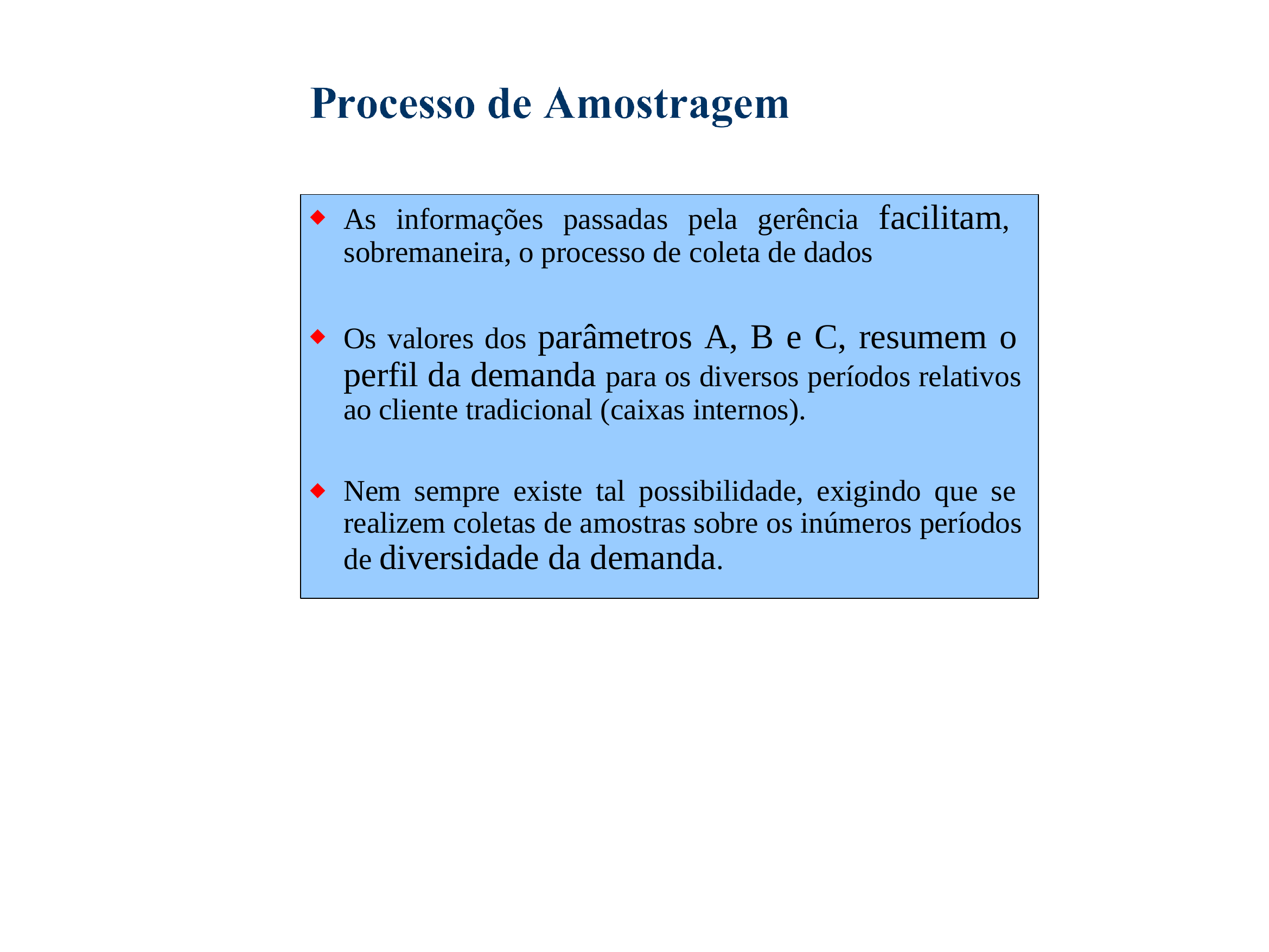

As informações passadas pela gerência facilitam,  sobremaneira, o processo de coleta de dados

Os valores dos parâmetros A, B e C, resumem o  perfil da demanda para os diversos períodos relativos  ao cliente tradicional (caixas internos).

Nem sempre existe tal possibilidade, exigindo que se  realizem coletas de amostras sobre os inúmeros períodos  de diversidade da demanda.